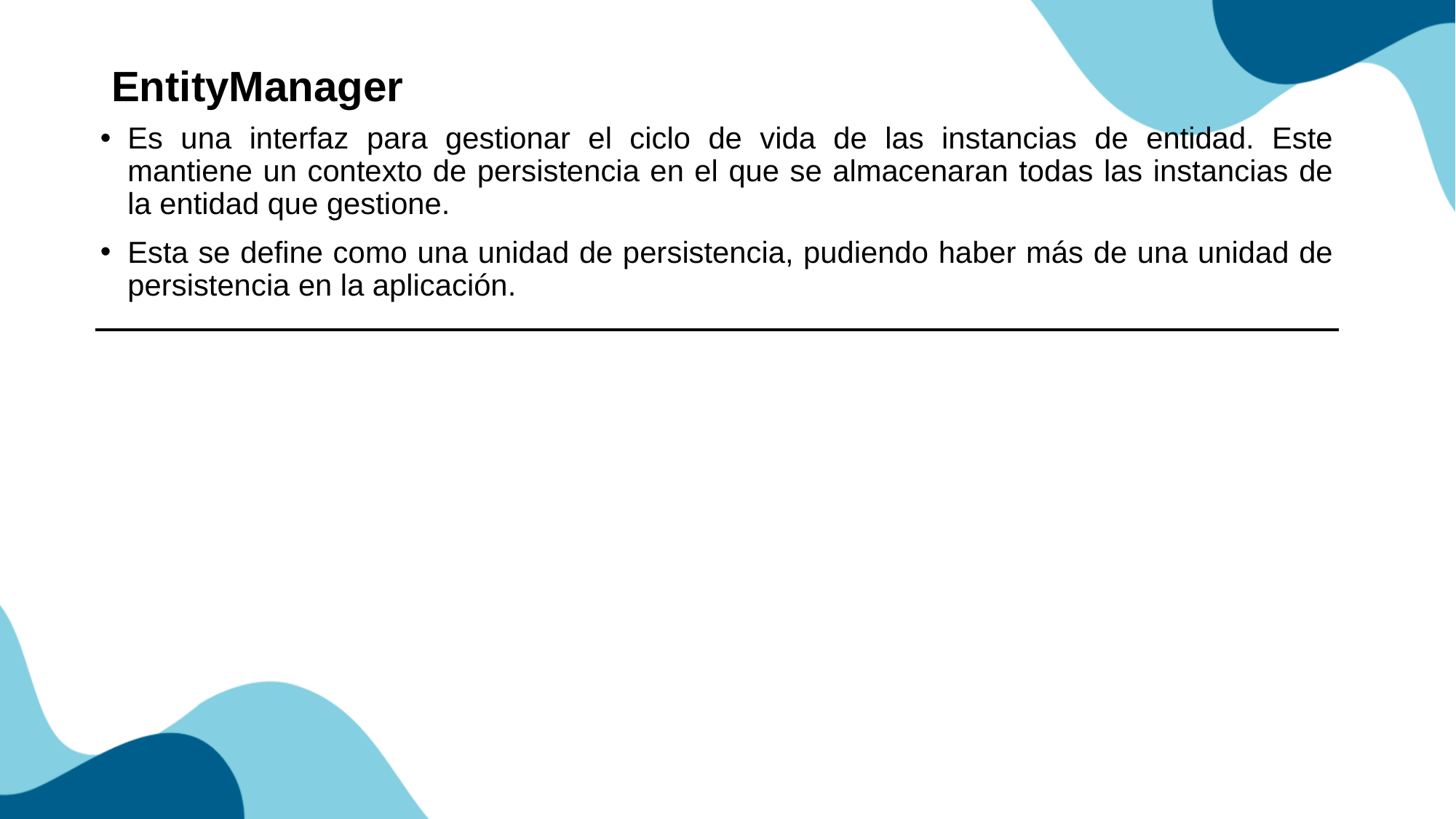

# EntityManager
Es una interfaz para gestionar el ciclo de vida de las instancias de entidad. Este mantiene un contexto de persistencia en el que se almacenaran todas las instancias de la entidad que gestione.
Esta se define como una unidad de persistencia, pudiendo haber más de una unidad de persistencia en la aplicación.